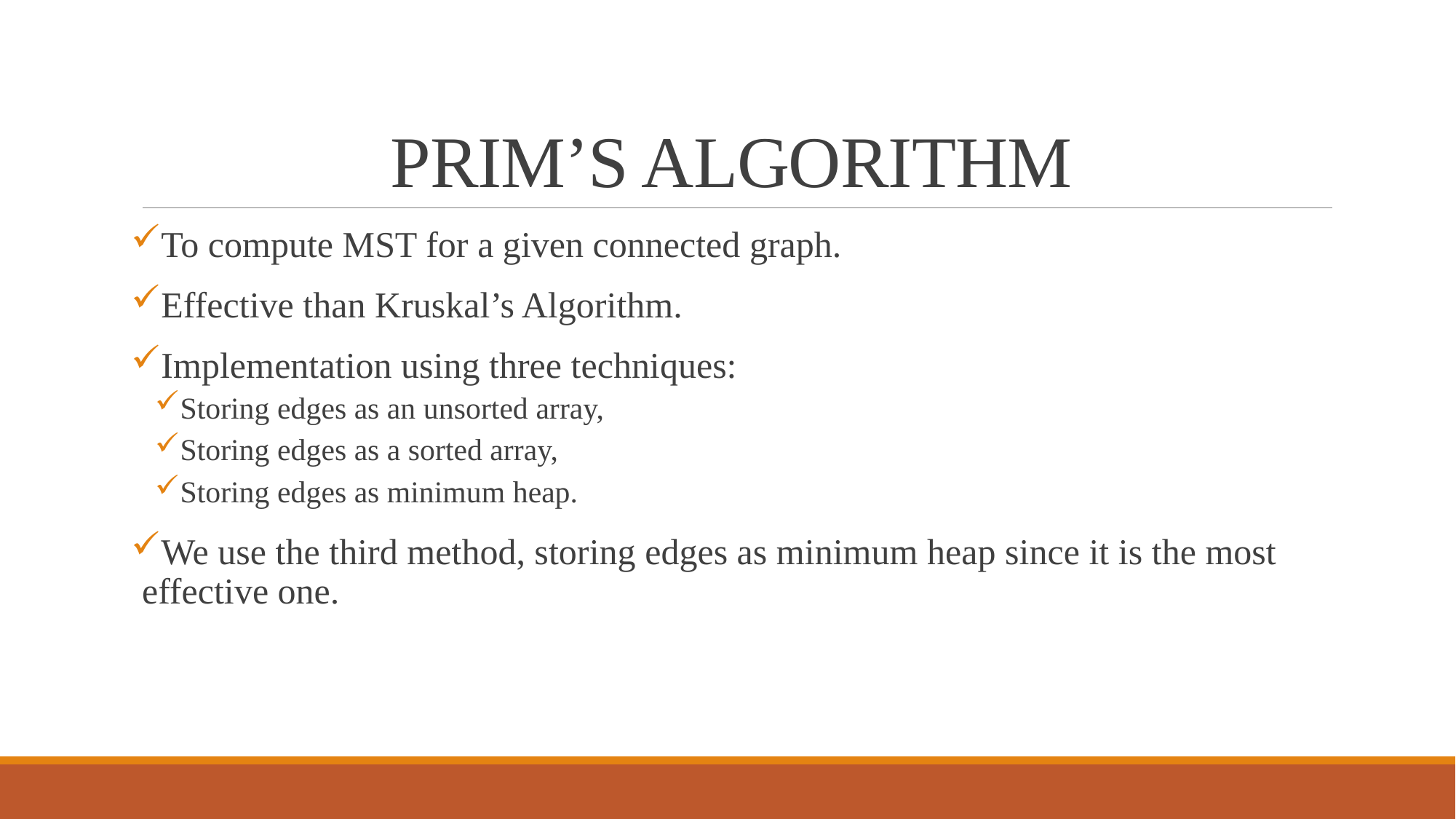

# PRIM’S ALGORITHM
To compute MST for a given connected graph.
Effective than Kruskal’s Algorithm.
Implementation using three techniques:
Storing edges as an unsorted array,
Storing edges as a sorted array,
Storing edges as minimum heap.
We use the third method, storing edges as minimum heap since it is the most effective one.